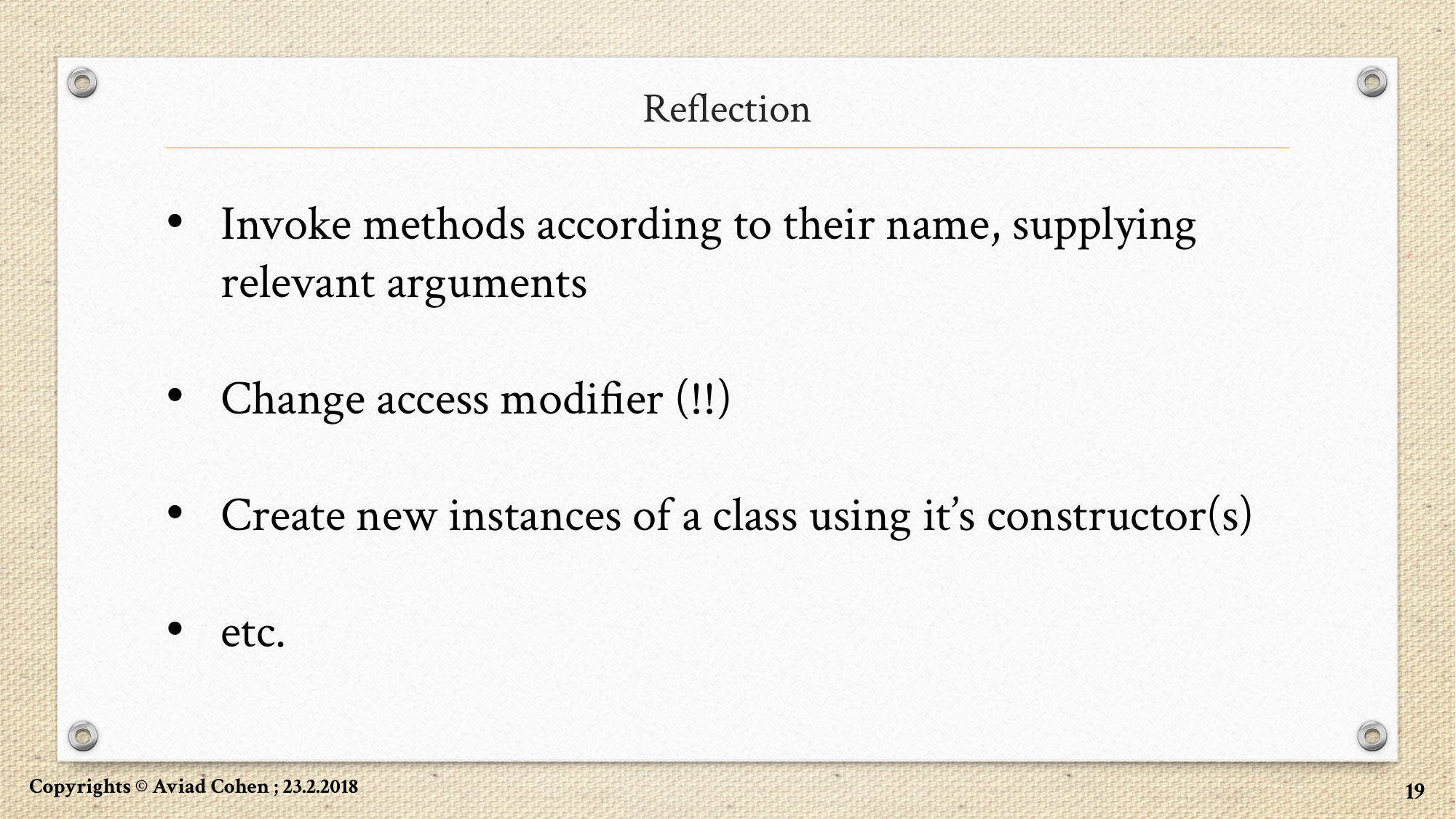

# Reflection
Invoke methods according to their name, supplying relevant arguments

Change access modifier (!!)

Create new instances of a class using it’s constructor(s)

etc.
Copyrights © Aviad Cohen ; 23.2.2018
19